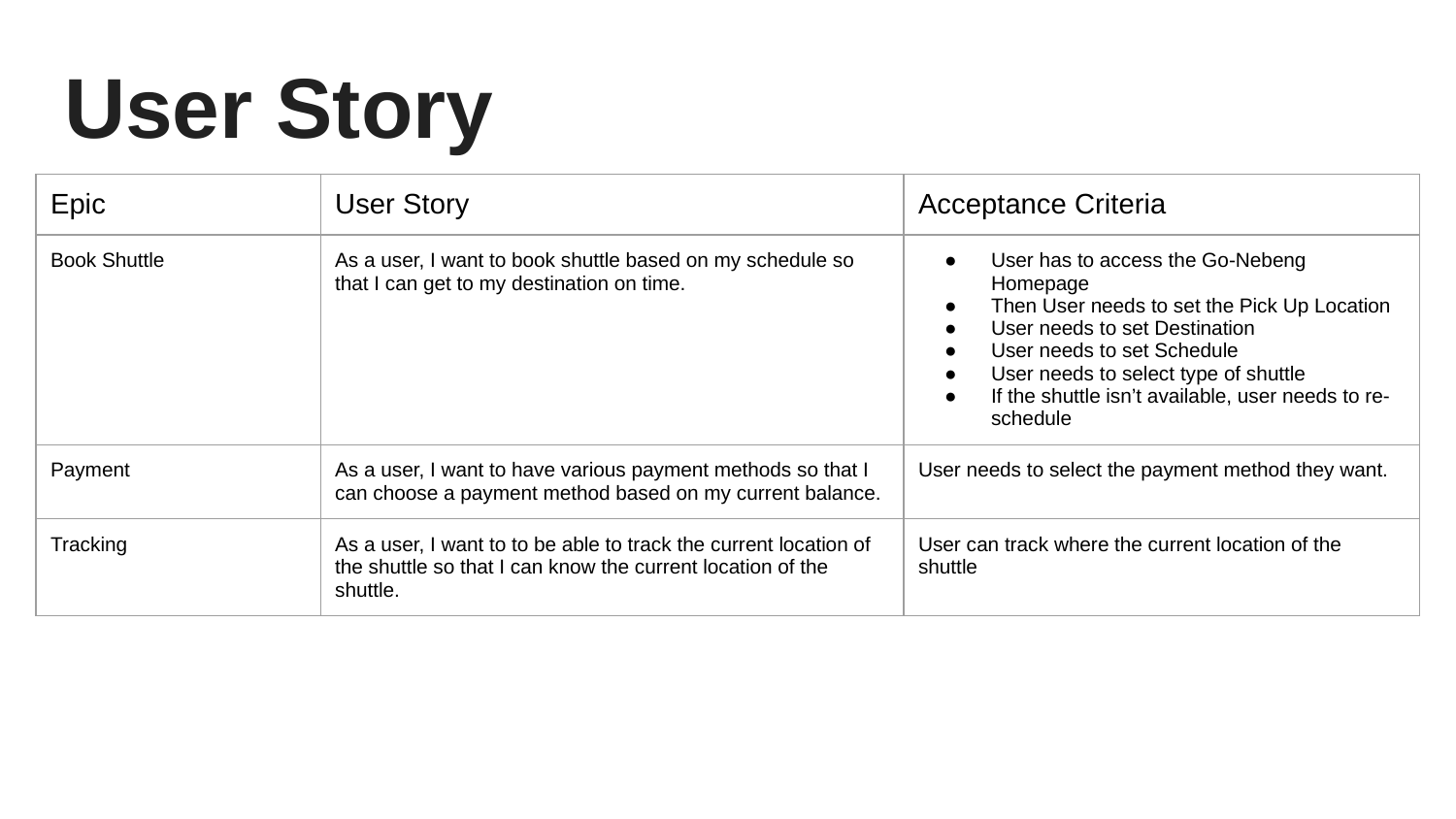

# User Story
| Epic | User Story | Acceptance Criteria |
| --- | --- | --- |
| Book Shuttle | As a user, I want to book shuttle based on my schedule so that I can get to my destination on time. | User has to access the Go-Nebeng Homepage Then User needs to set the Pick Up Location User needs to set Destination User needs to set Schedule User needs to select type of shuttle If the shuttle isn’t available, user needs to re-schedule |
| Payment | As a user, I want to have various payment methods so that I can choose a payment method based on my current balance. | User needs to select the payment method they want. |
| Tracking | As a user, I want to to be able to track the current location of the shuttle so that I can know the current location of the shuttle. | User can track where the current location of the shuttle |